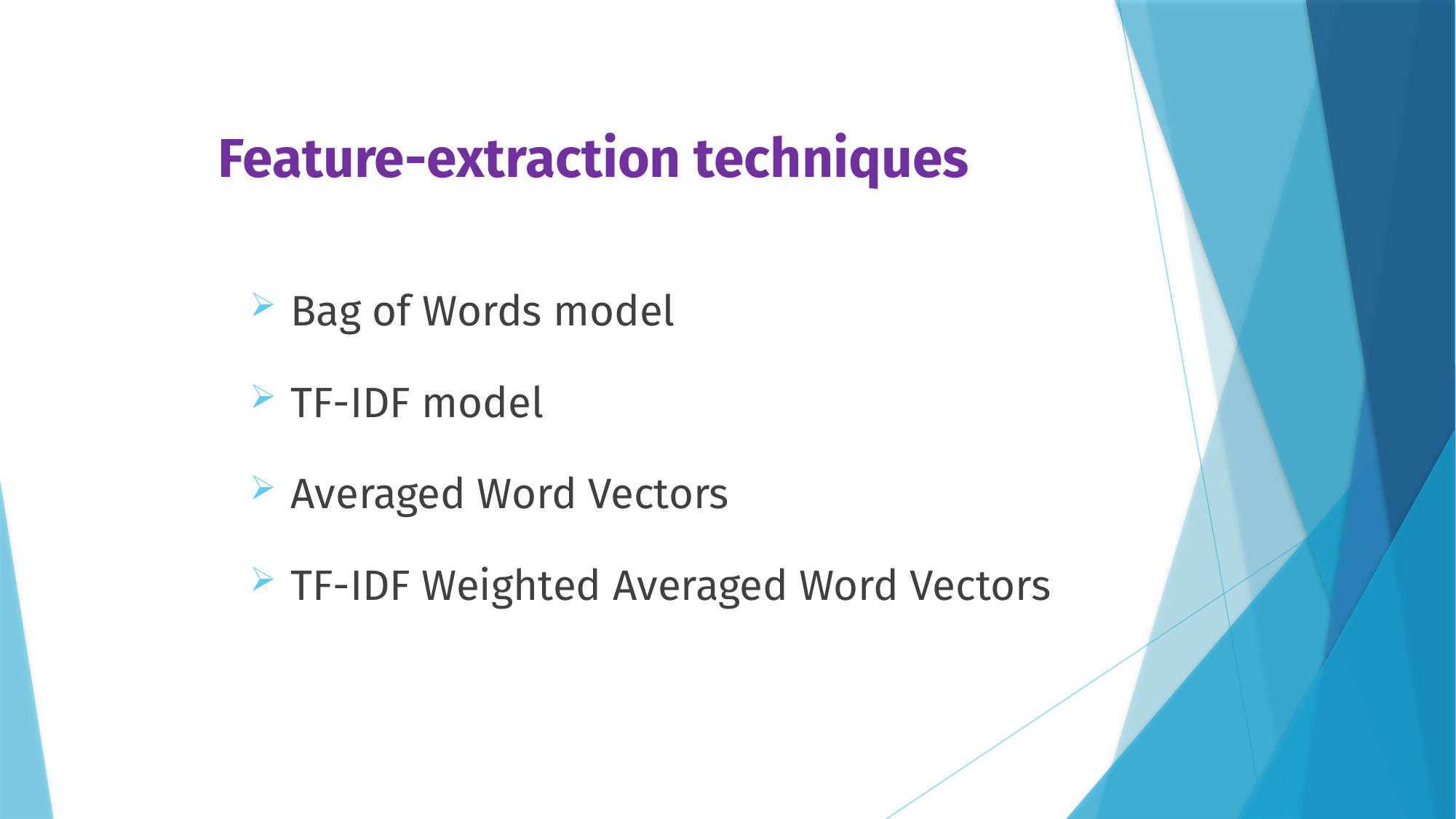

# Feature-extraction techniques
Bag of Words model
TF-IDF model
Averaged Word Vectors
TF-IDF Weighted Averaged Word Vectors